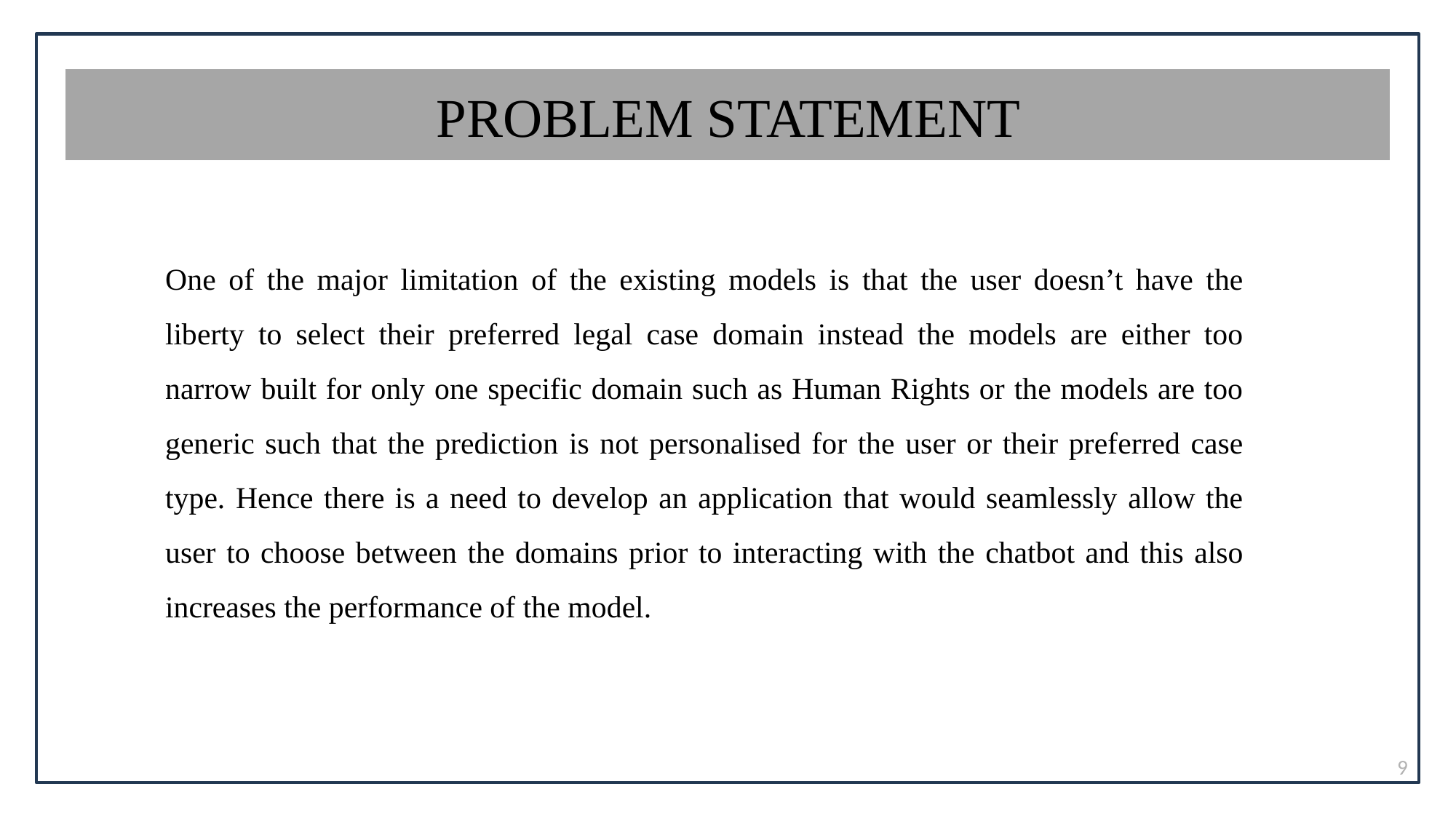

# PROBLEM STATEMENT
One of the major limitation of the existing models is that the user doesn’t have the liberty to select their preferred legal case domain instead the models are either too narrow built for only one specific domain such as Human Rights or the models are too generic such that the prediction is not personalised for the user or their preferred case type. Hence there is a need to develop an application that would seamlessly allow the user to choose between the domains prior to interacting with the chatbot and this also increases the performance of the model.
9